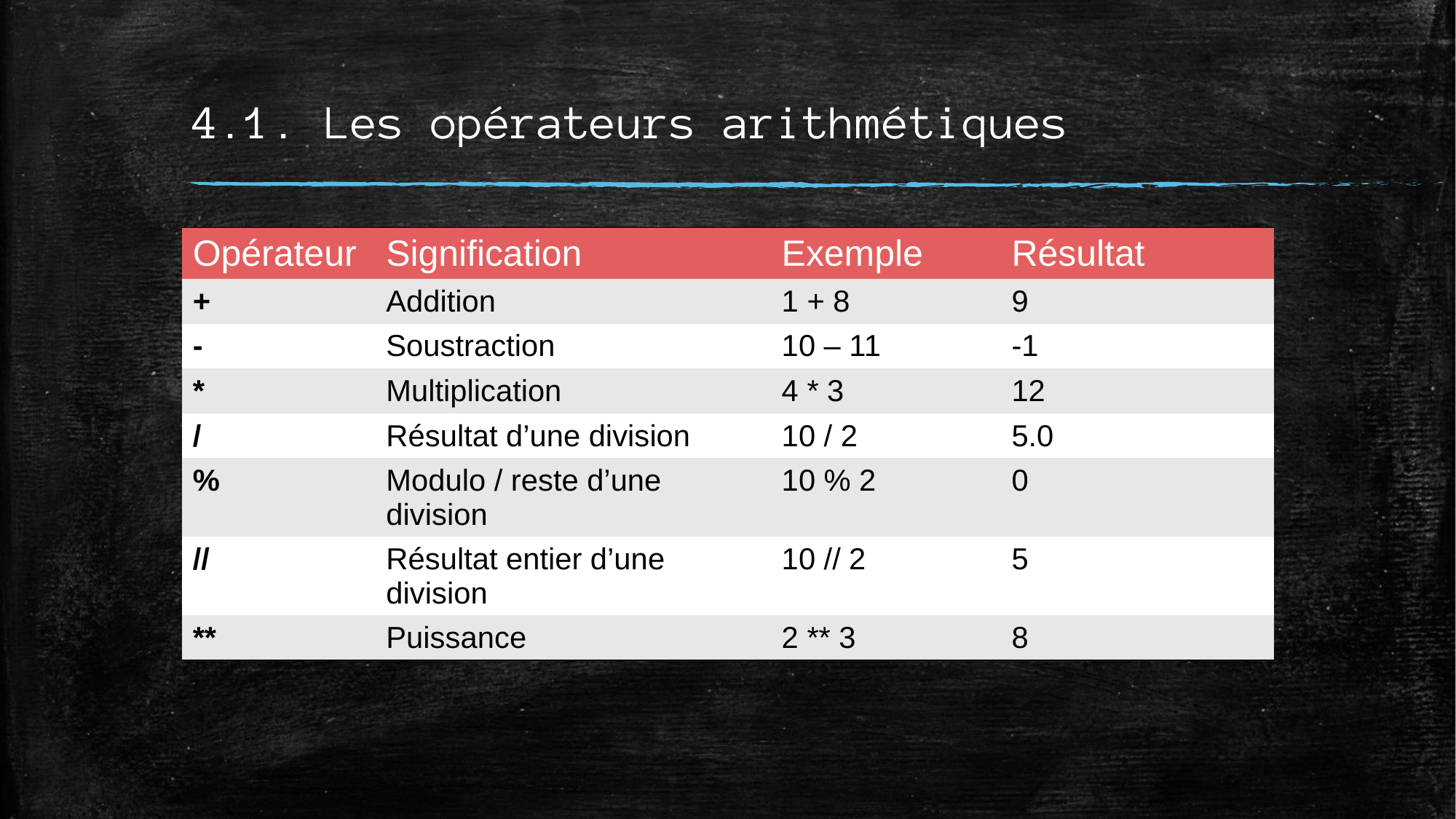

# 4.1. Les opérateurs arithmétiques
| Opérateur | Signification | Exemple | Résultat |
| --- | --- | --- | --- |
| + | Addition | 1 + 8 | 9 |
| - | Soustraction | 10 – 11 | -1 |
| \* | Multiplication | 4 \* 3 | 12 |
| / | Résultat d’une division | 10 / 2 | 5.0 |
| % | Modulo / reste d’une division | 10 % 2 | 0 |
| // | Résultat entier d’une division | 10 // 2 | 5 |
| \*\* | Puissance | 2 \*\* 3 | 8 |